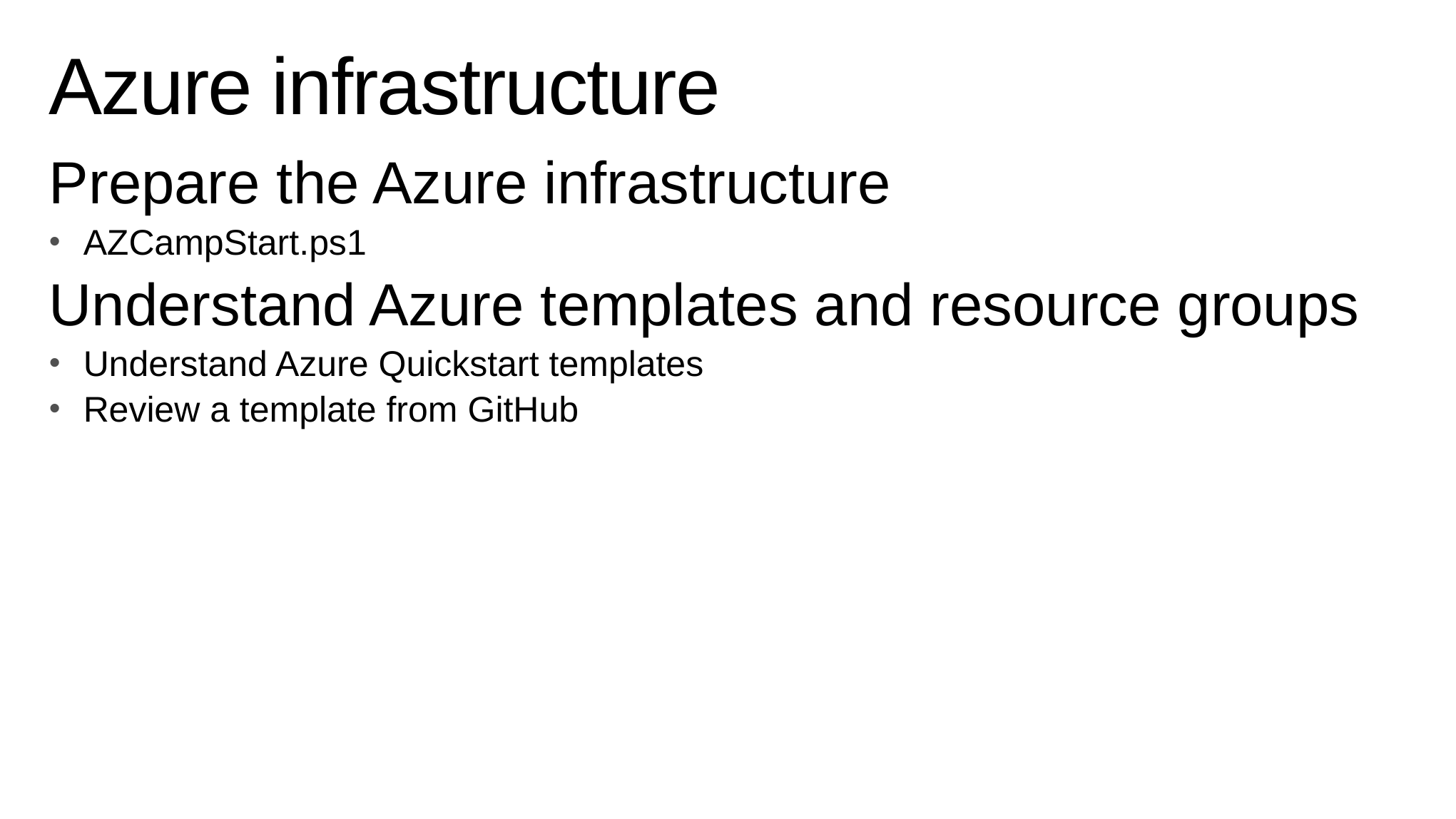

# Azure infrastructure
Prepare the Azure infrastructure
AZCampStart.ps1
Understand Azure templates and resource groups
Understand Azure Quickstart templates
Review a template from GitHub